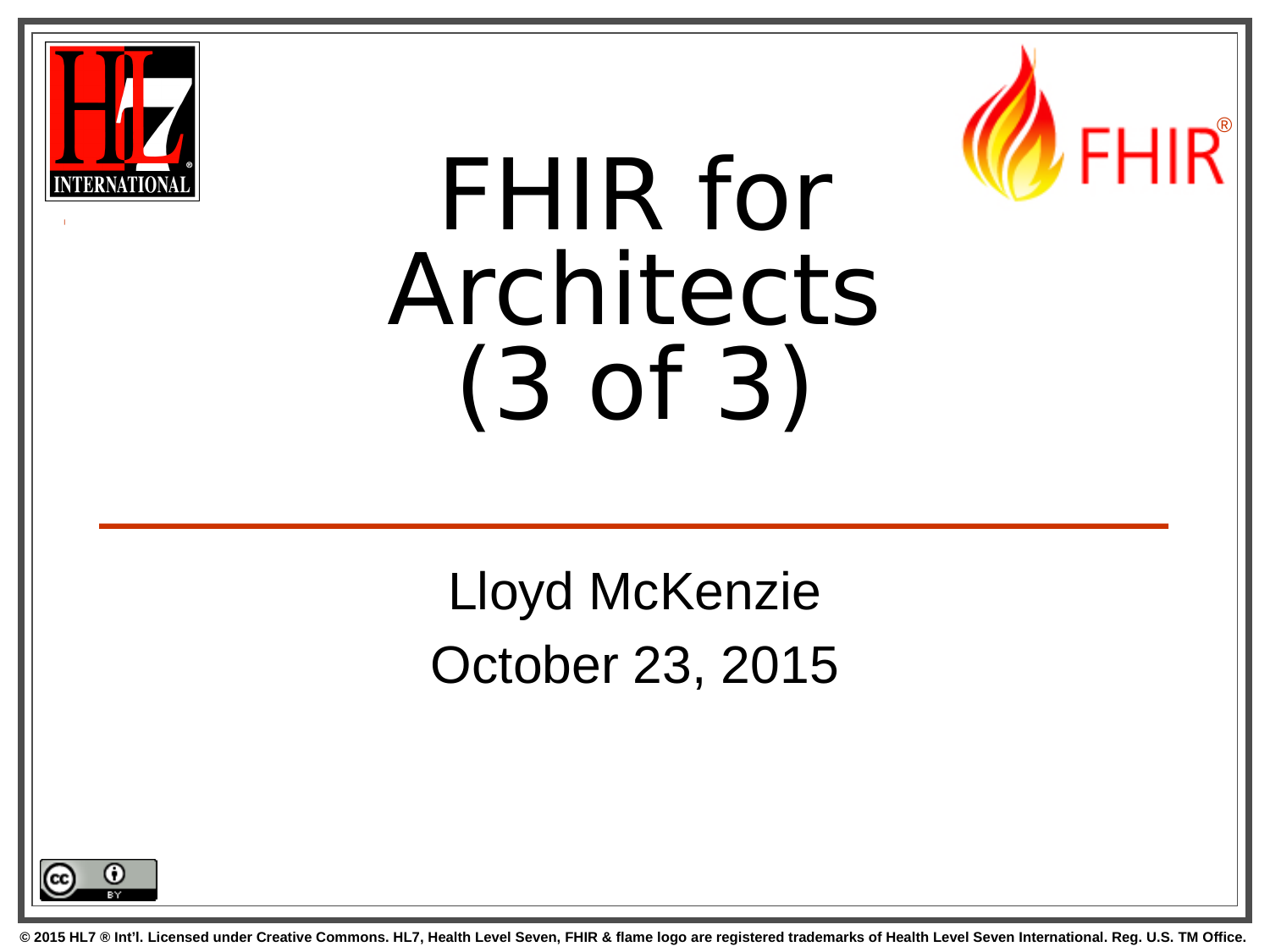

# FHIR for Architects (3 of 3)
Lloyd McKenzie
October 23, 2015